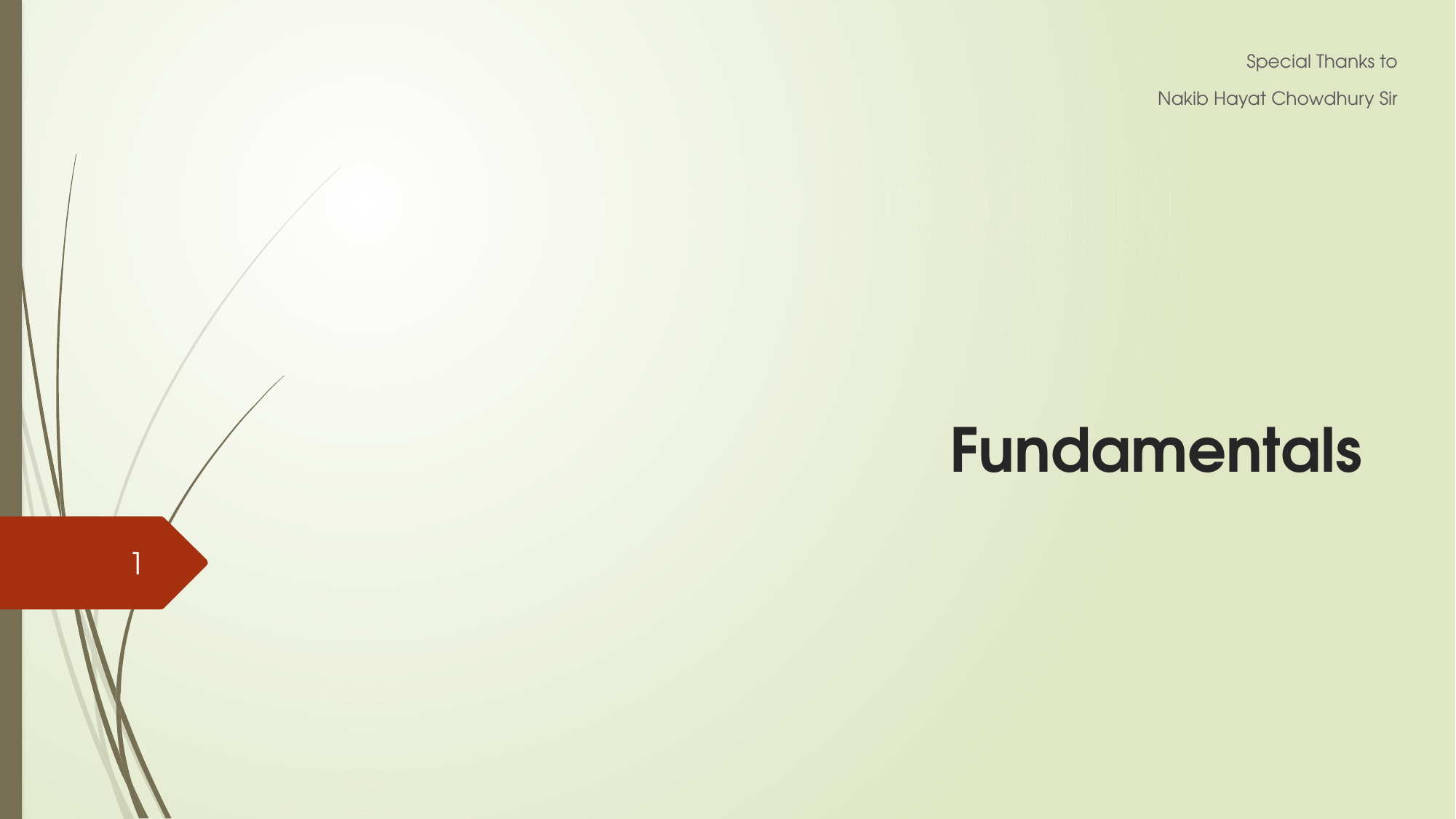

Special Thanks to
Nakib Hayat Chowdhury Sir
# Fundamentals
1